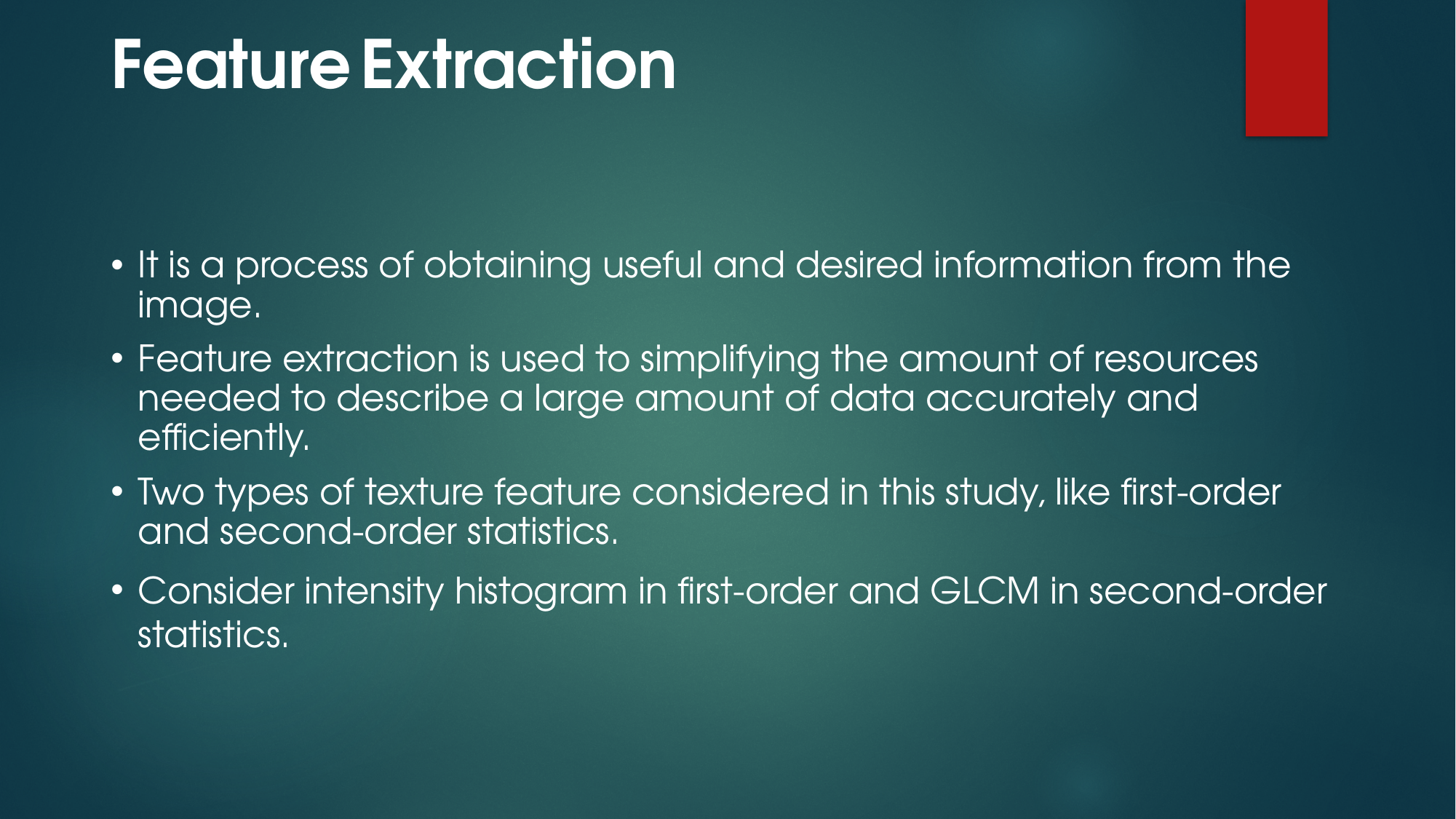

Feature Extraction

It is a process of obtaining useful and desired information from the image.
Feature extraction is used to simplifying the amount of resources needed to describe a large amount of data accurately and efficiently.
Two types of texture feature considered in this study, like first-order and second-order statistics.
Consider intensity histogram in first-order and GLCM in second-order statistics.